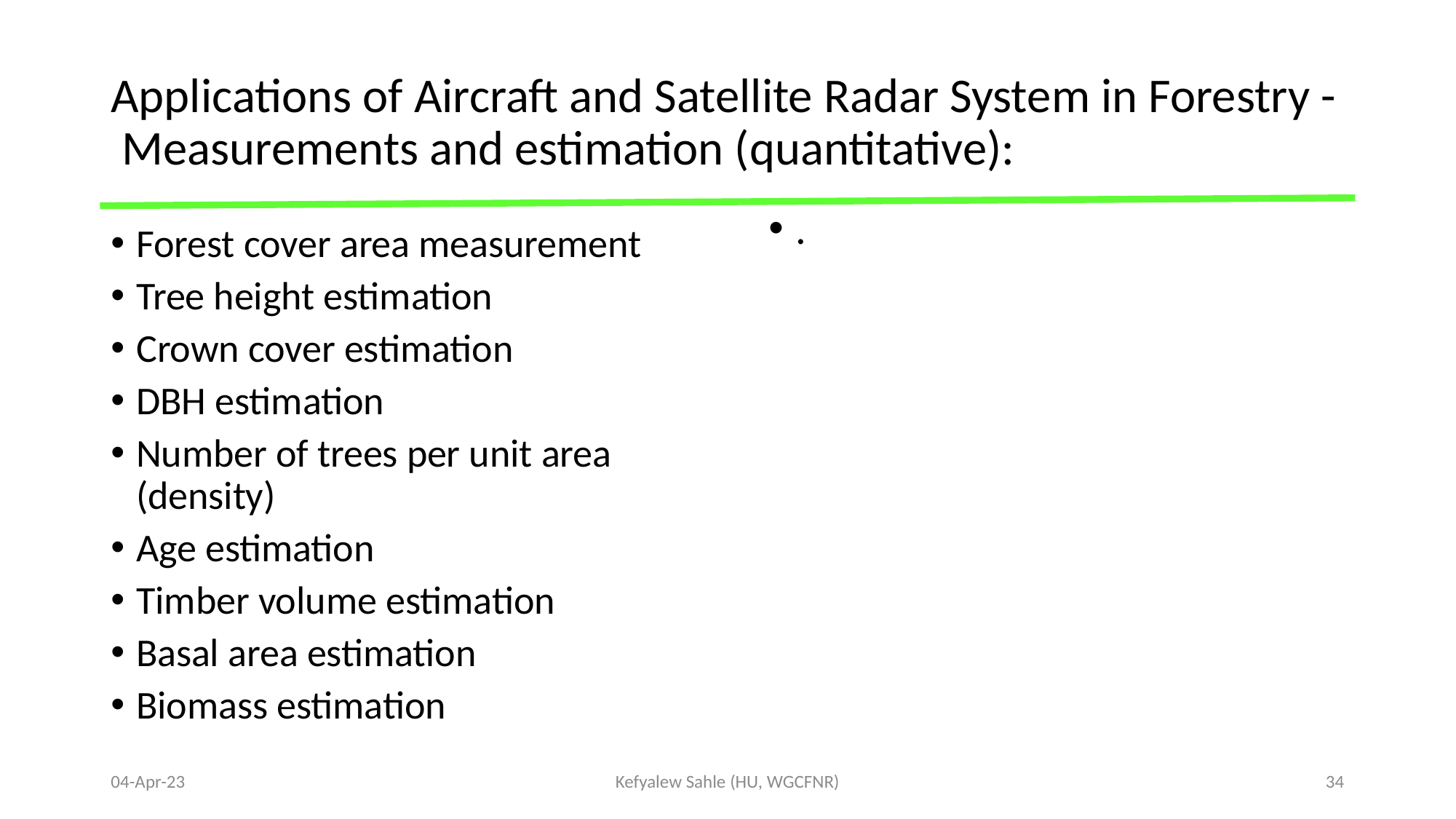

# Applications of Aircraft and Satellite Radar System in Forestry -  Measurements and estimation (quantitative):
.

Forest cover area measurement
Tree height estimation
Crown cover estimation
DBH estimation
Number of trees per unit area (density)
Age estimation
Timber volume estimation
Basal area estimation
Biomass estimation

04-Apr-23
Kefyalew Sahle (HU, WGCFNR)
34